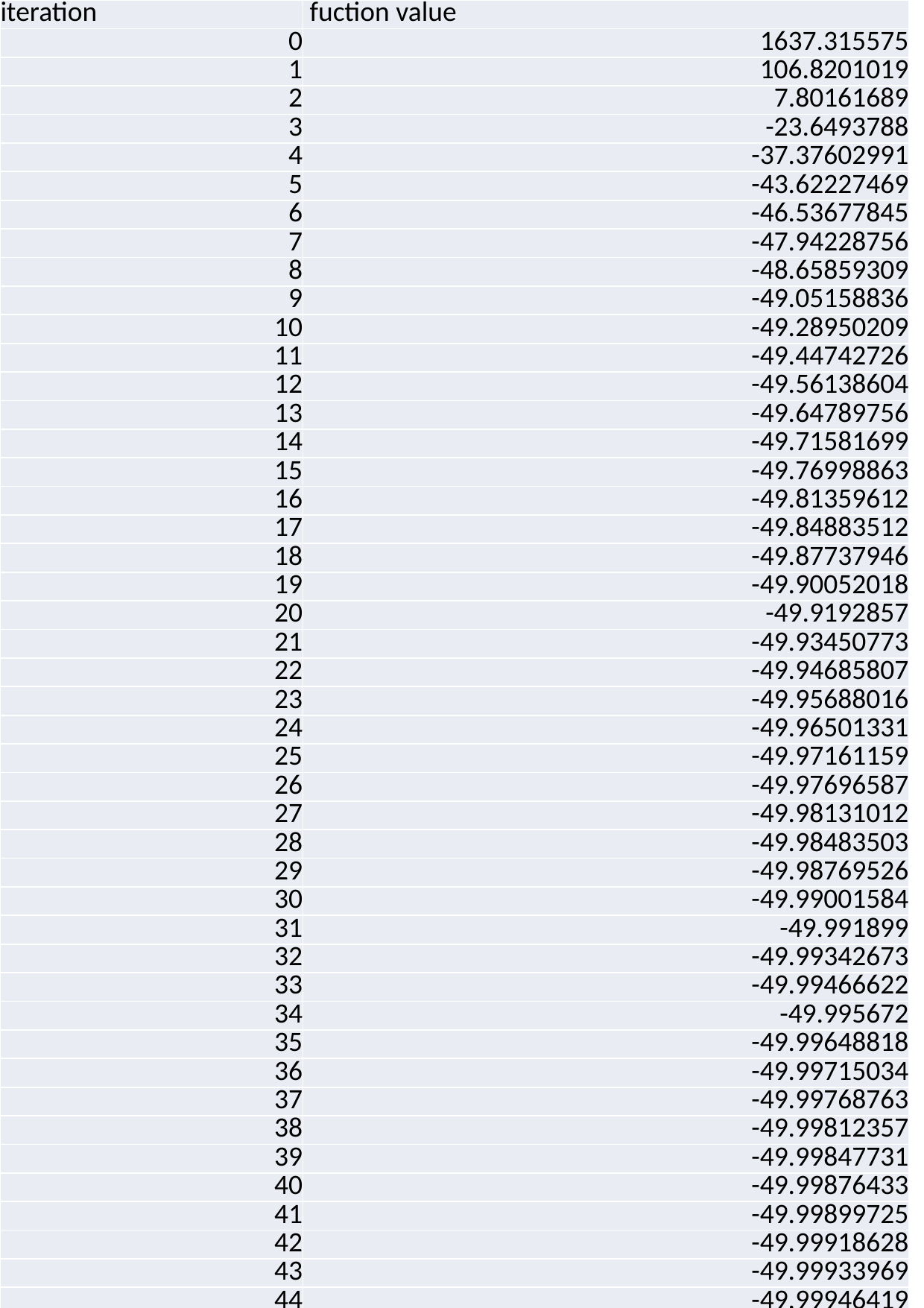

| iteration | fuction value |
| --- | --- |
| 0 | 1637.315575 |
| 1 | 106.8201019 |
| 2 | 7.80161689 |
| 3 | -23.6493788 |
| 4 | -37.37602991 |
| 5 | -43.62227469 |
| 6 | -46.53677845 |
| 7 | -47.94228756 |
| 8 | -48.65859309 |
| 9 | -49.05158836 |
| 10 | -49.28950209 |
| 11 | -49.44742726 |
| 12 | -49.56138604 |
| 13 | -49.64789756 |
| 14 | -49.71581699 |
| 15 | -49.76998863 |
| 16 | -49.81359612 |
| 17 | -49.84883512 |
| 18 | -49.87737946 |
| 19 | -49.90052018 |
| 20 | -49.9192857 |
| 21 | -49.93450773 |
| 22 | -49.94685807 |
| 23 | -49.95688016 |
| 24 | -49.96501331 |
| 25 | -49.97161159 |
| 26 | -49.97696587 |
| 27 | -49.98131012 |
| 28 | -49.98483503 |
| 29 | -49.98769526 |
| 30 | -49.99001584 |
| 31 | -49.991899 |
| 32 | -49.99342673 |
| 33 | -49.99466622 |
| 34 | -49.995672 |
| 35 | -49.99648818 |
| 36 | -49.99715034 |
| 37 | -49.99768763 |
| 38 | -49.99812357 |
| 39 | -49.99847731 |
| 40 | -49.99876433 |
| 41 | -49.99899725 |
| 42 | -49.99918628 |
| 43 | -49.99933969 |
| 44 | -49.99946419 |
| 45 | -49.99956522 |
| 46 | -49.99964721 |
| 47 | -49.99971373 |
| 48 | -49.99976771 |
| 49 | -49.99981151 |
| 50 | -49.99984704 |
| 51 | -49.99987589 |
| 52 | -49.99989929 |
| 53 | -49.99991828 |
| 54 | -49.99993369 |
| 55 | -49.99994619 |
| 56 | -49.99995634 |
| 57 | -49.99996457 |
| 58 | -49.99997125 |
| 59 | -49.99997667 |
| 60 | -49.99998107 |
| 61 | -49.99998464 |
| 62 | -49.99998753 |
| 63 | -49.99998988 |
| 64 | -49.99999179 |
| 65 | -49.99999334 |
| 66 | -49.99999459 |
| 67 | -49.99999561 |
| 68 | -49.99999644 |
| 69 | -49.99999711 |
| 70 | -49.99999766 |
|  |  |
|  |  |
|  |  |